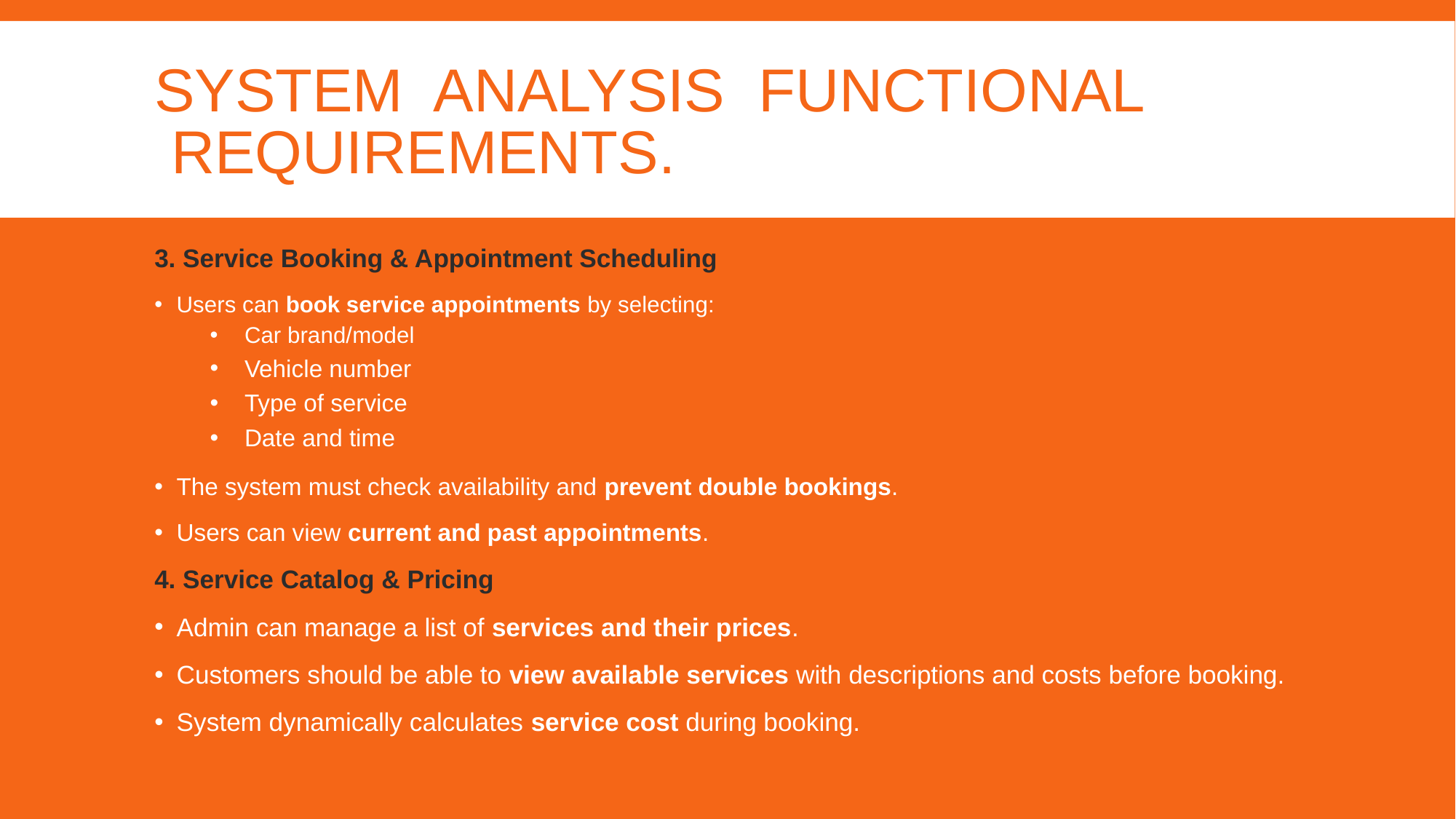

# System  Analysis  Functional requirements.
3. Service Booking & Appointment Scheduling
Users can book service appointments by selecting:
Car brand/model
Vehicle number
Type of service
Date and time
The system must check availability and prevent double bookings.
Users can view current and past appointments.
4. Service Catalog & Pricing
Admin can manage a list of services and their prices.
Customers should be able to view available services with descriptions and costs before booking.
System dynamically calculates service cost during booking.